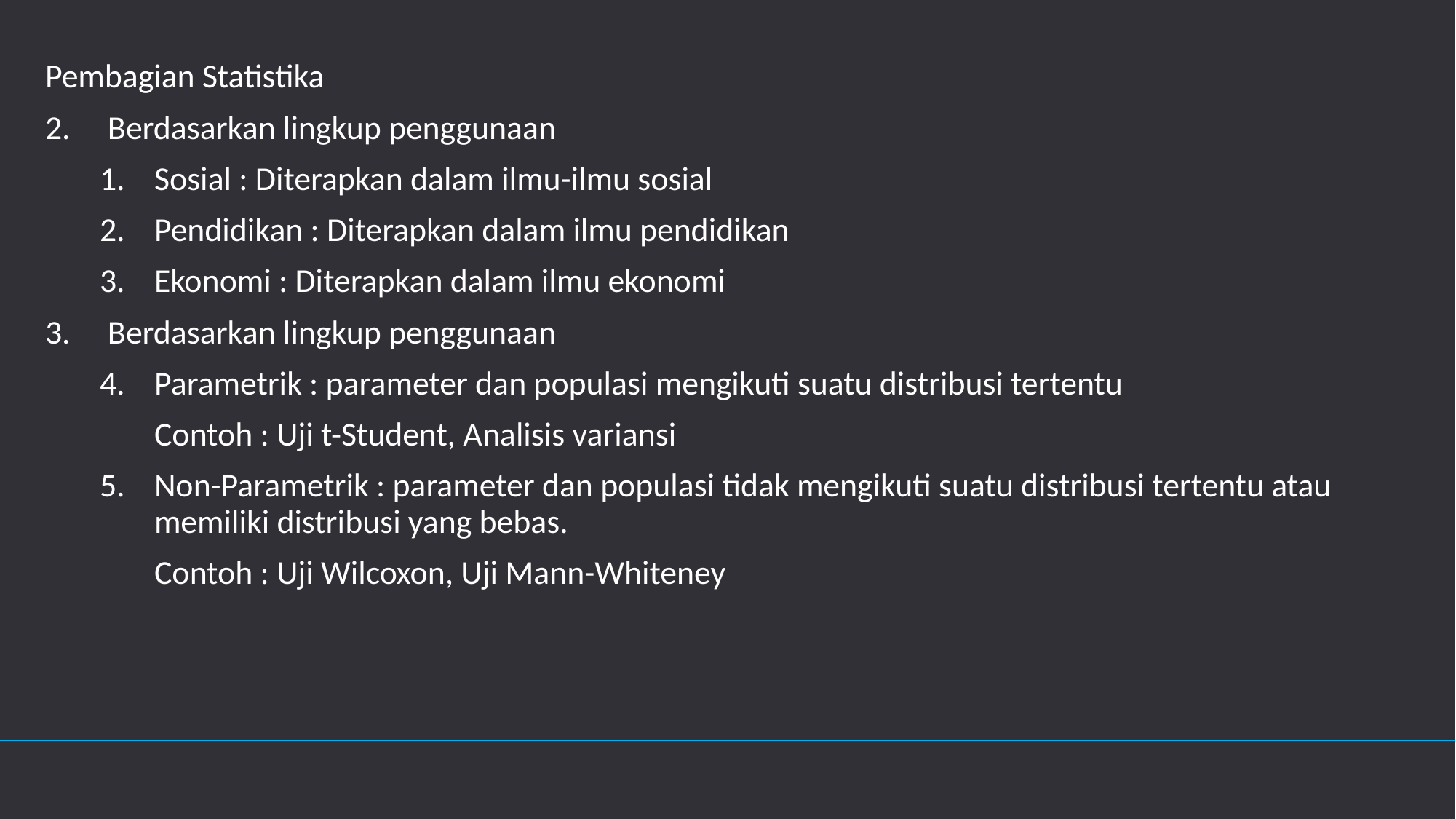

Pembagian Statistika
2.     Berdasarkan lingkup penggunaan
Sosial : Diterapkan dalam ilmu-ilmu sosial
Pendidikan : Diterapkan dalam ilmu pendidikan
Ekonomi : Diterapkan dalam ilmu ekonomi
3.     Berdasarkan lingkup penggunaan
Parametrik : parameter dan populasi mengikuti suatu distribusi tertentu
Contoh : Uji t-Student, Analisis variansi
Non-Parametrik : parameter dan populasi tidak mengikuti suatu distribusi tertentu atau memiliki distribusi yang bebas.
Contoh : Uji Wilcoxon, Uji Mann-Whiteney